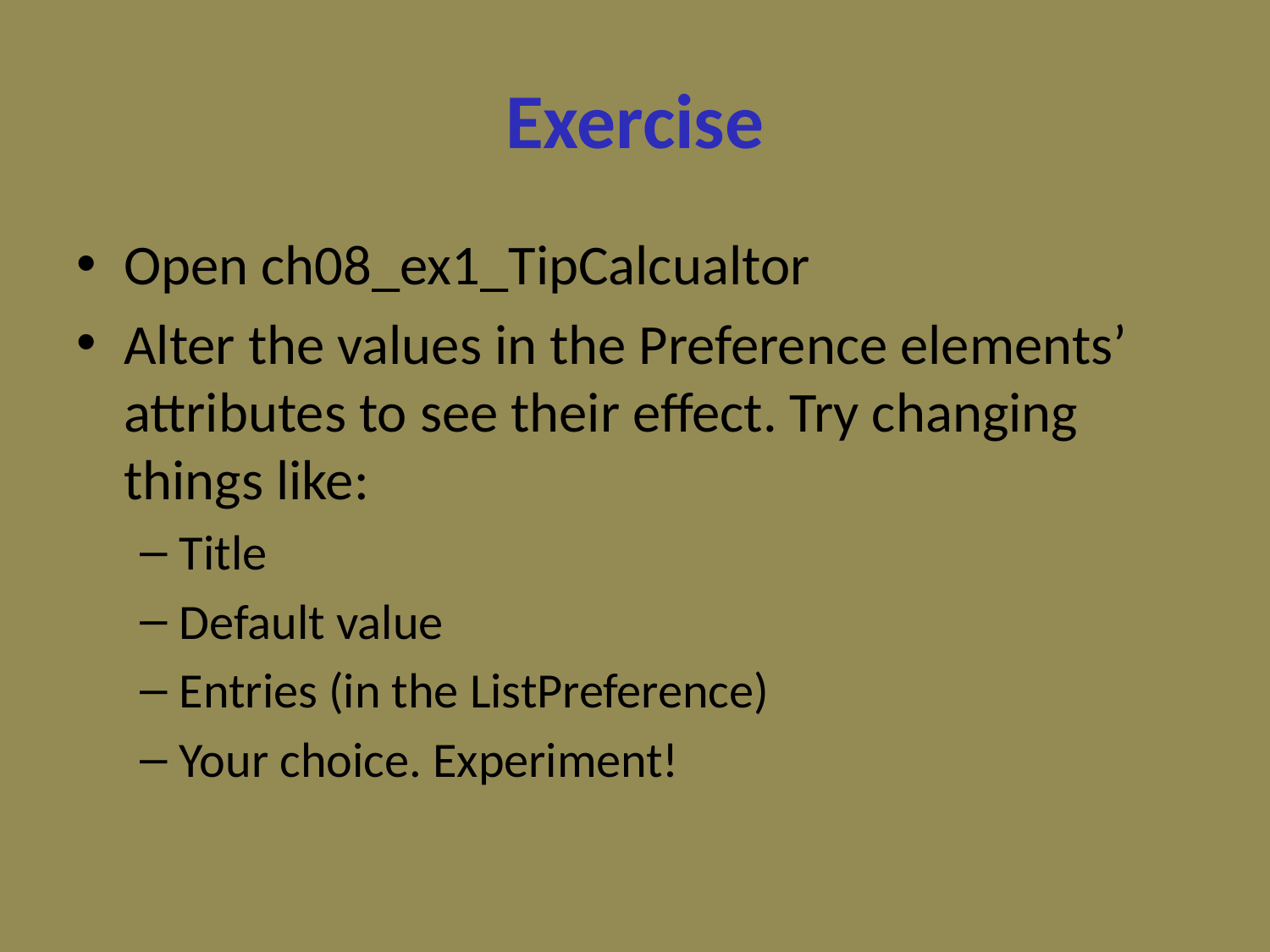

# Exercise
Open ch08_ex1_TipCalcualtor
Alter the values in the Preference elements’ attributes to see their effect. Try changing things like:
Title
Default value
Entries (in the ListPreference)
Your choice. Experiment!